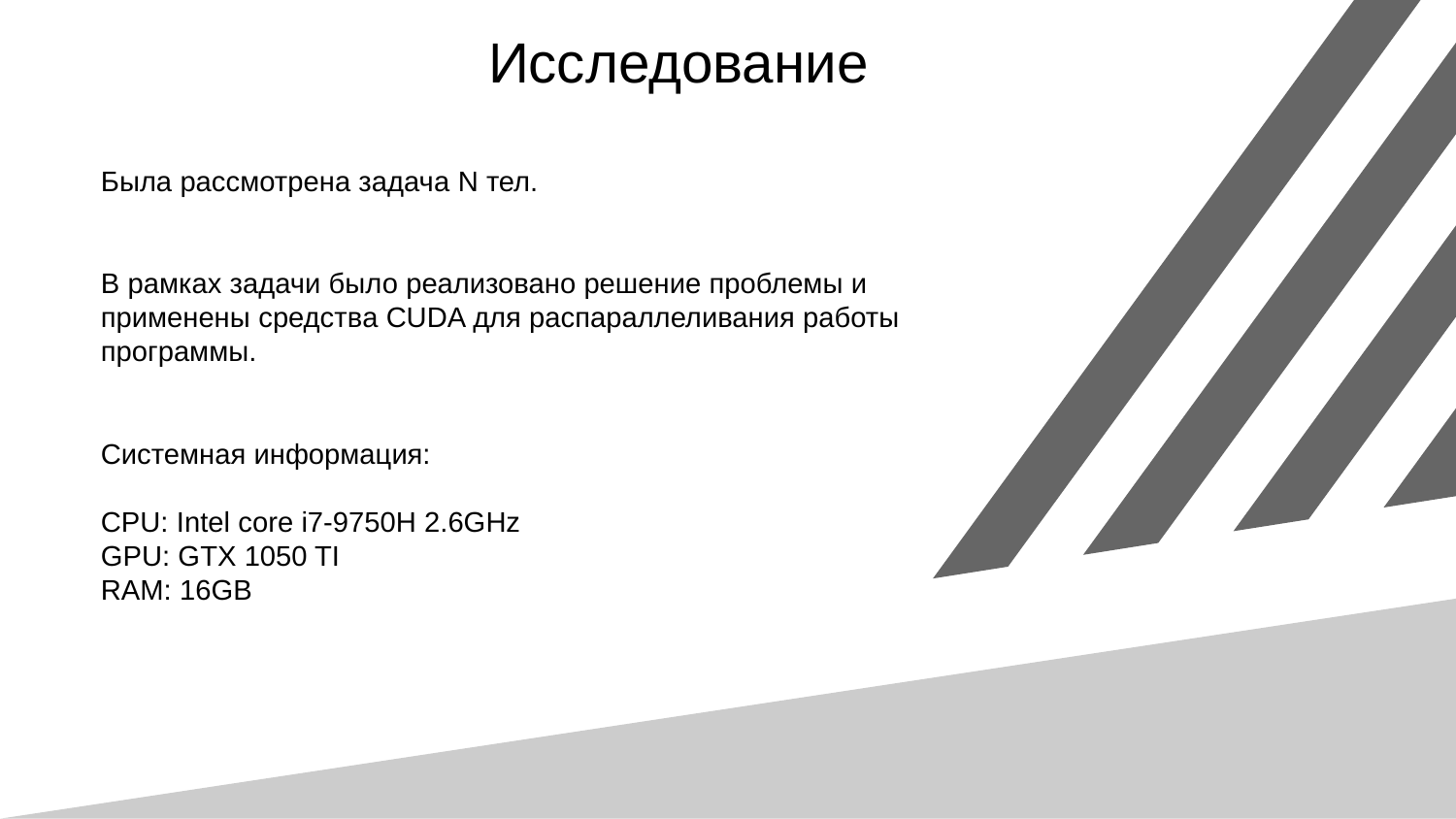

Исследование
Была рассмотрена задача N тел.
В рамках задачи было реализовано решение проблемы и применены средства CUDA для распараллеливания работы программы.
Системная информация:

CPU: Intel core i7-9750H 2.6GHz
GPU: GTX 1050 TI
RAM: 16GB